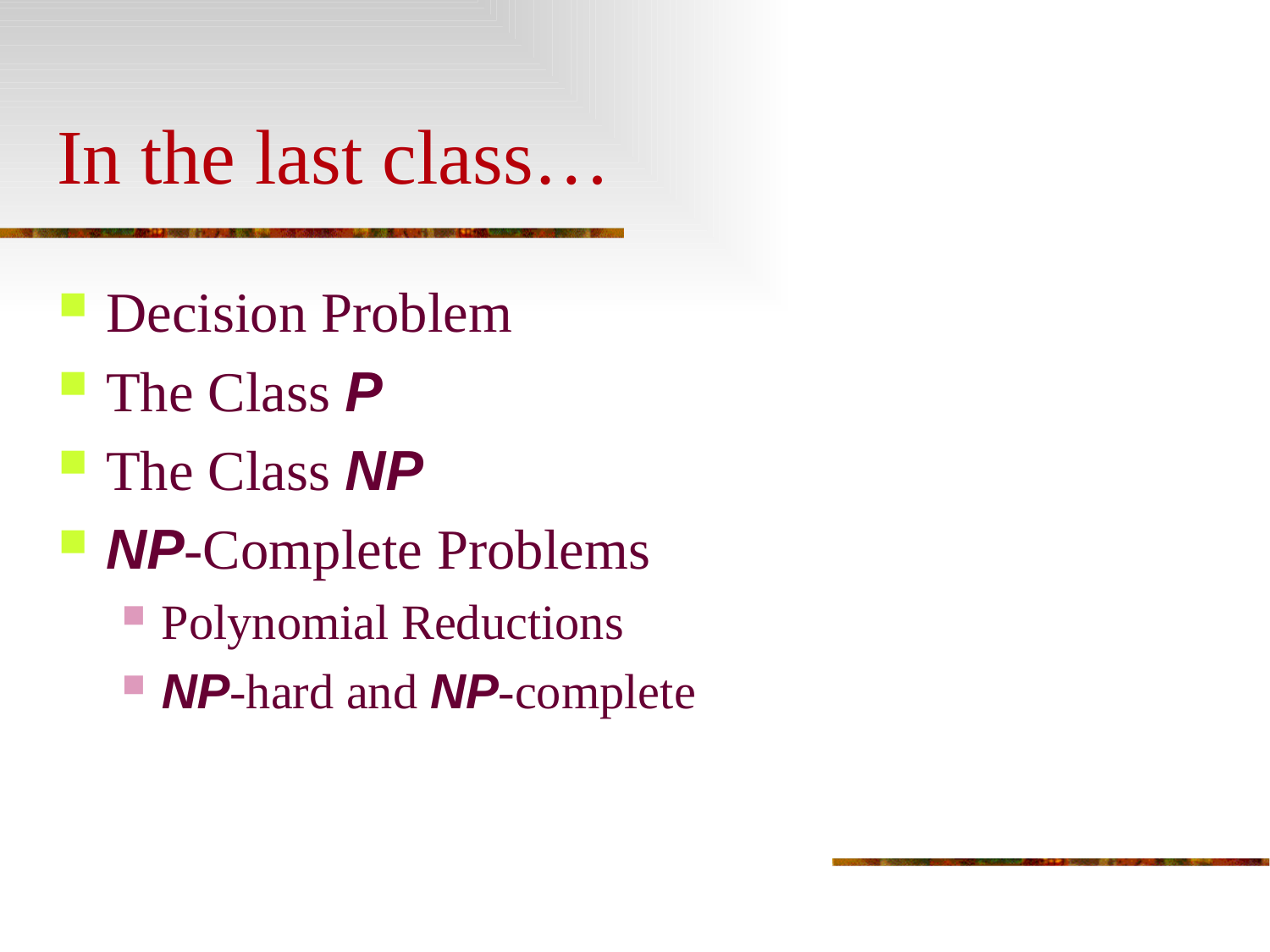

# In the last class…
Decision Problem
The Class P
The Class NP
NP-Complete Problems
Polynomial Reductions
NP-hard and NP-complete